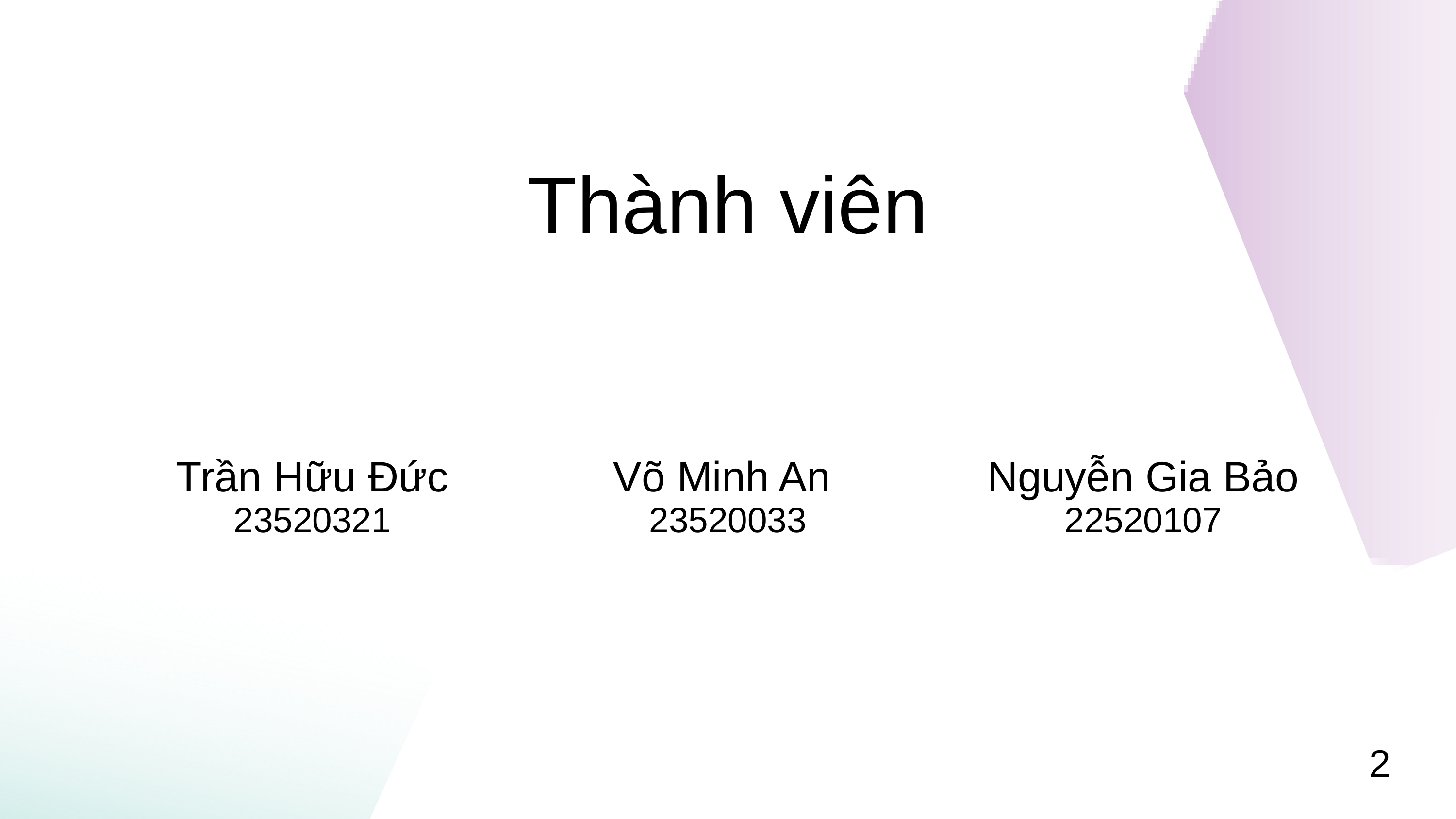

Thành viên
Trần Hữu Đức
23520321
Võ Minh An
23520033
Nguyễn Gia Bảo
22520107

2